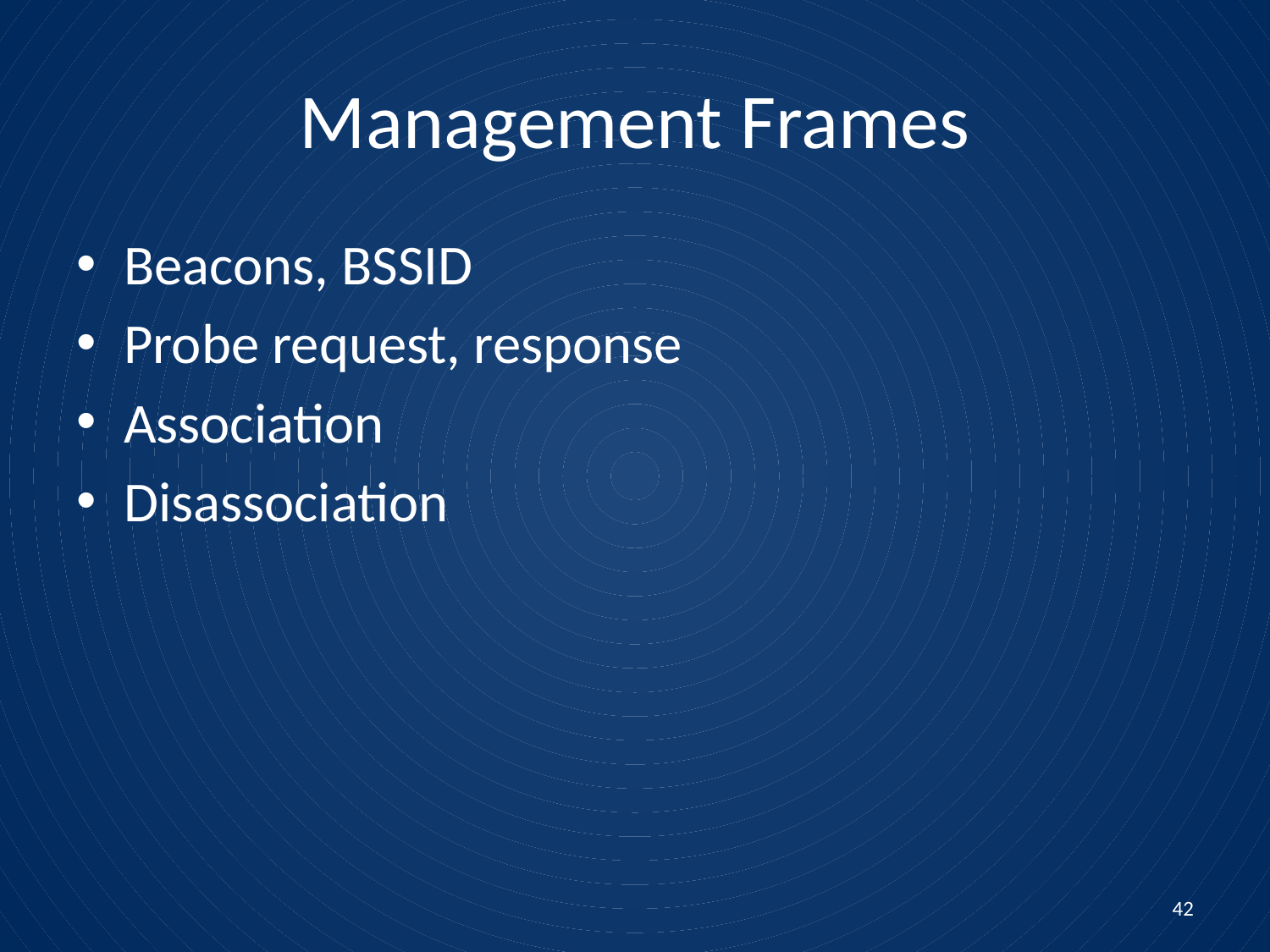

# Management Frames
Beacons, BSSID
Probe request, response
Association
Disassociation

42